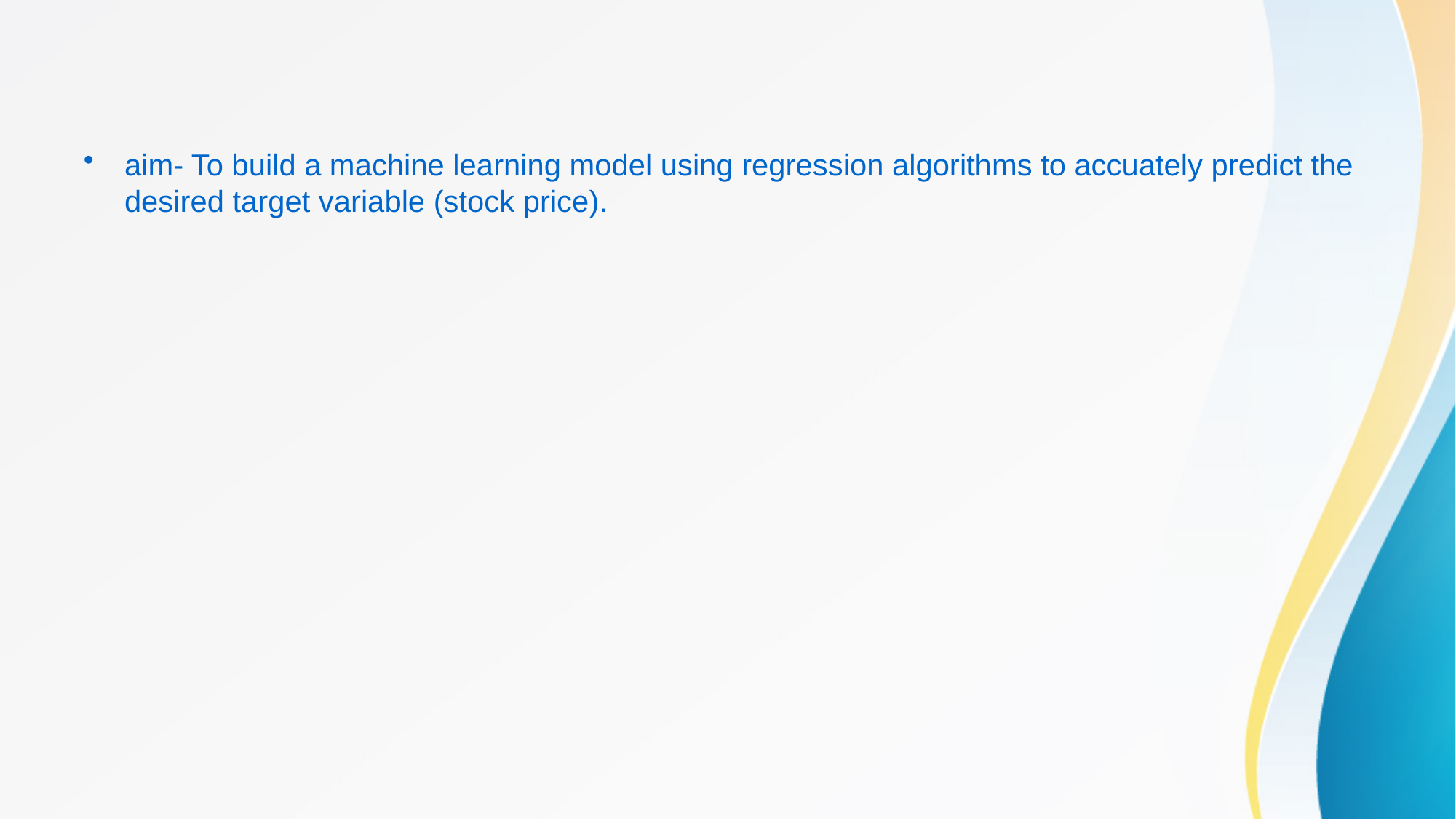

aim- To build a machine learning model using regression algorithms to accuately predict the desired target variable (stock price).